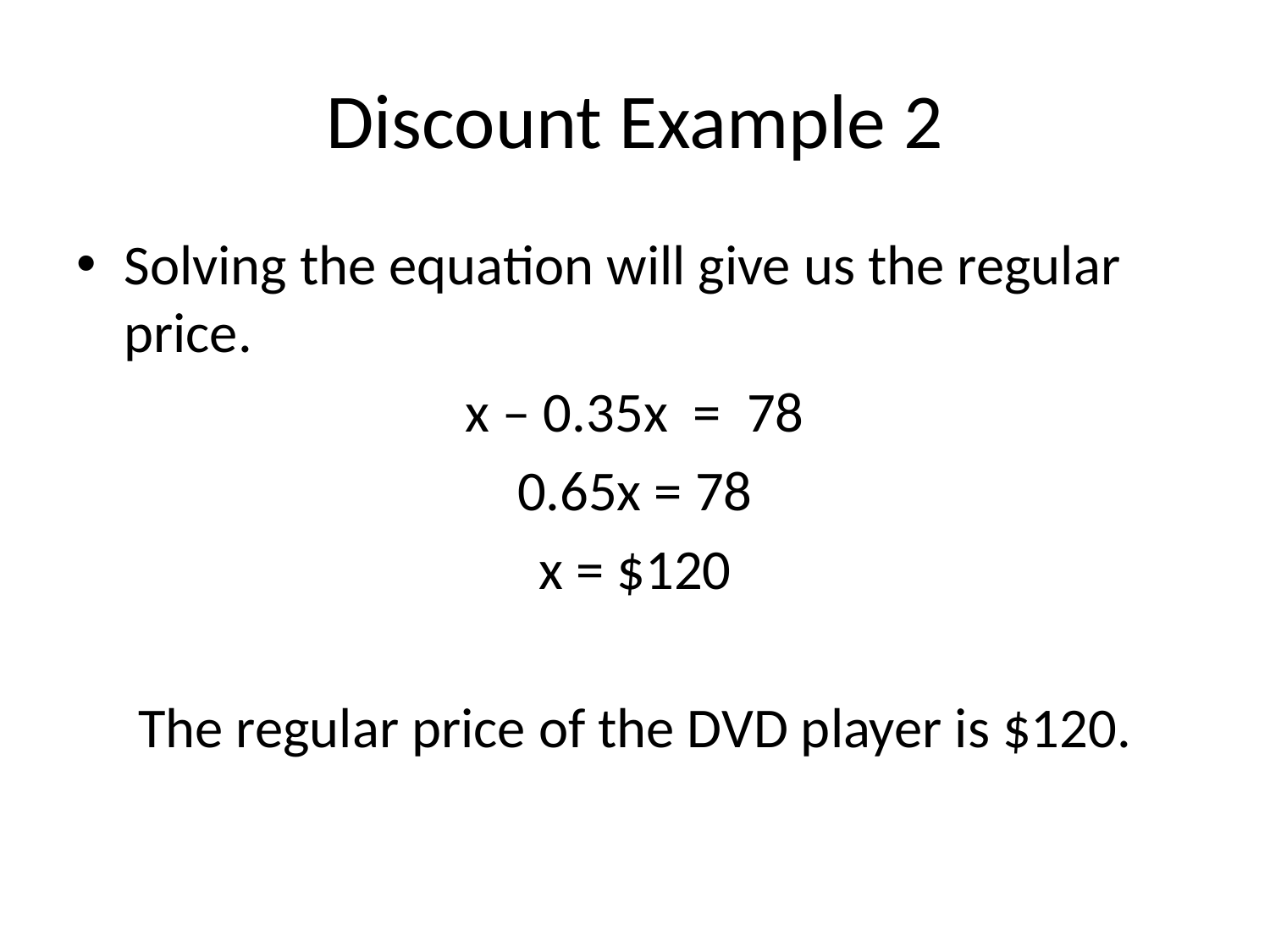

# Discount Example 2
Solving the equation will give us the regular price.
x – 0.35x  =  78
0.65x = 78
x = $120

The regular price of the DVD player is $120.